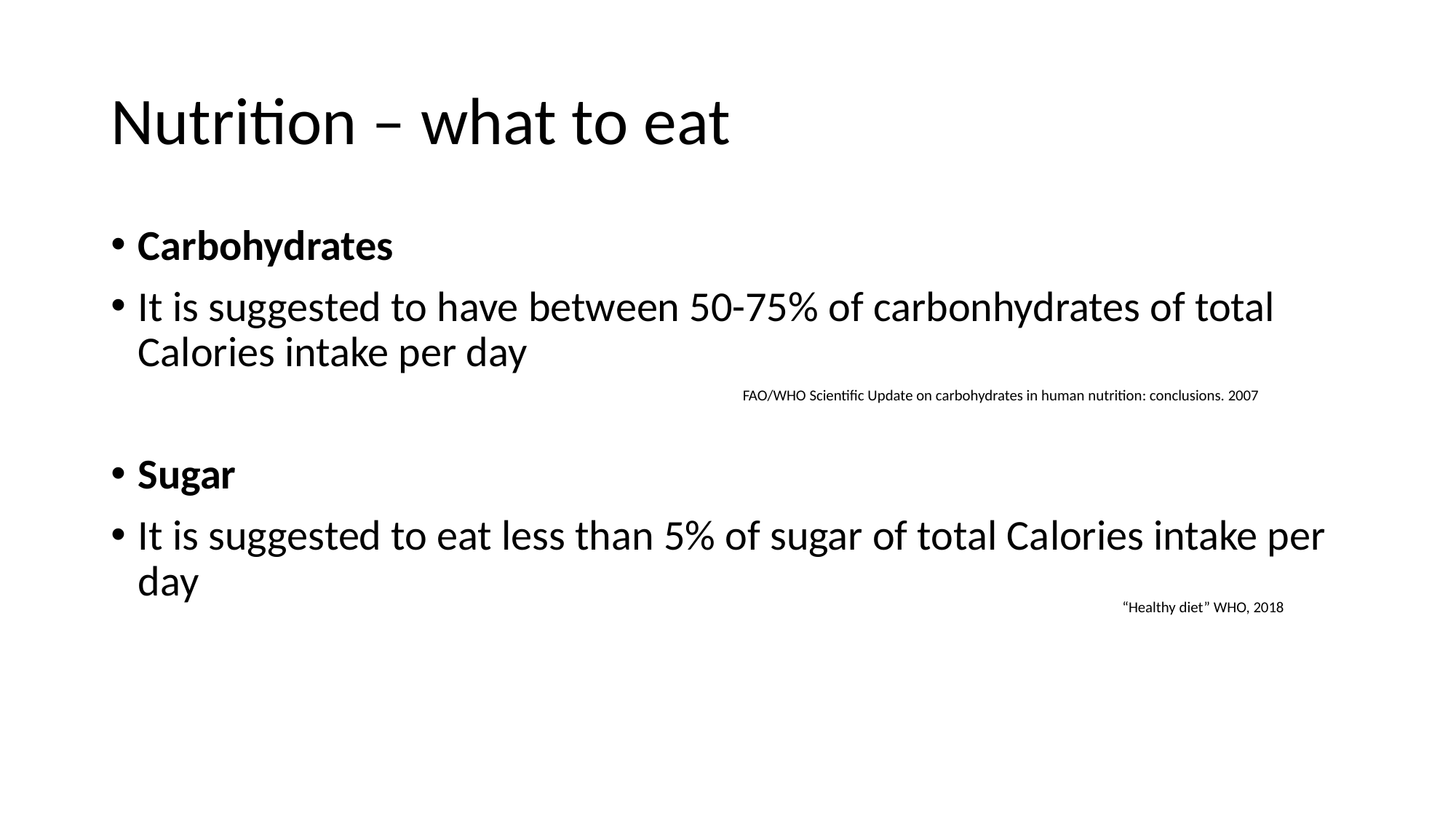

# Nutrition – what to eat
Carbohydrates
It is suggested to have between 50-75% of carbonhydrates of total Calories intake per day

Sugar
It is suggested to eat less than 5% of sugar of total Calories intake per day
FAO/WHO Scientific Update on carbohydrates in human nutrition: conclusions. 2007
“Healthy diet” WHO, 2018